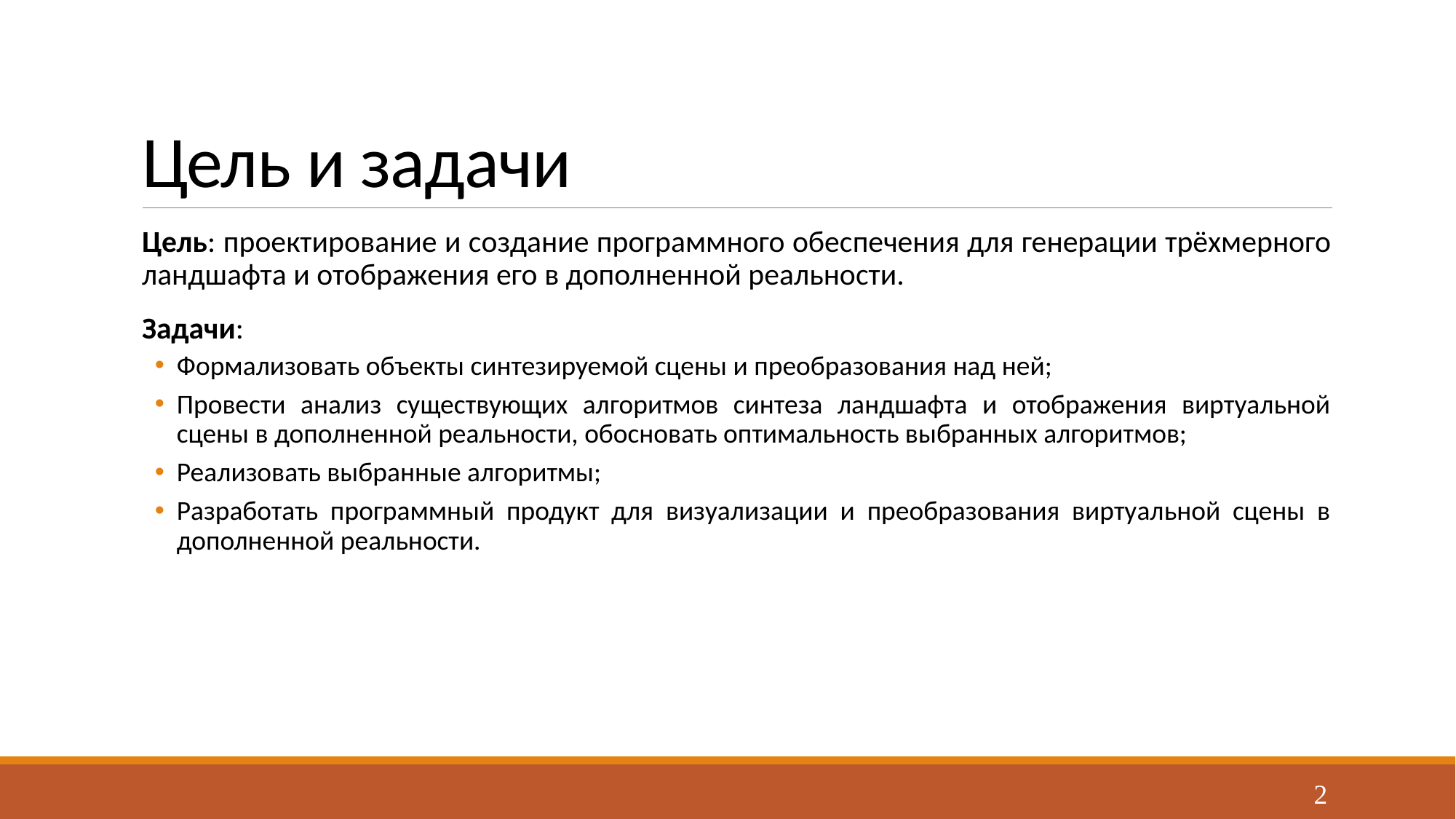

# Цель и задачи
Цель: проектирование и создание программного обеспечения для генерации трёхмерного ландшафта и отображения его в дополненной реальности.
Задачи:
Формализовать объекты синтезируемой сцены и преобразования над ней;
Провести анализ существующих алгоритмов синтеза ландшафта и отображения виртуальной сцены в дополненной реальности, обосновать оптимальность выбранных алгоритмов;
Реализовать выбранные алгоритмы;
Разработать программный продукт для визуализации и преобразования виртуальной сцены в дополненной реальности.
2